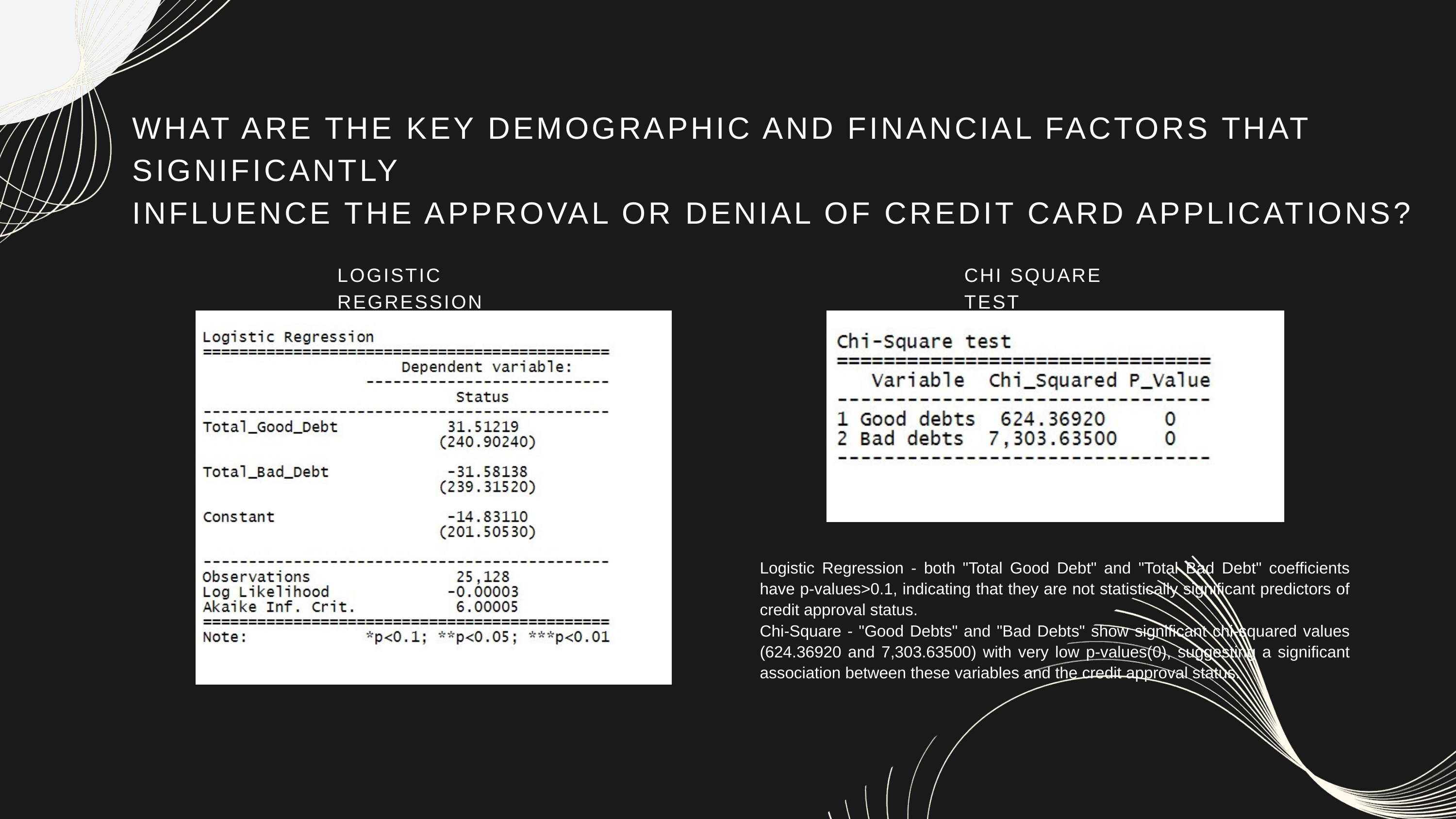

WHAT ARE THE KEY DEMOGRAPHIC AND FINANCIAL FACTORS THAT SIGNIFICANTLY
INFLUENCE THE APPROVAL OR DENIAL OF CREDIT CARD APPLICATIONS?
LOGISTIC REGRESSION

CHI SQUARE TEST

Logistic Regression - both "Total Good Debt" and "Total Bad Debt" coefficients have p-values>0.1, indicating that they are not statistically significant predictors of credit approval status.
Chi-Square - "Good Debts" and "Bad Debts" show significant chi-squared values (624.36920 and 7,303.63500) with very low p-values(0), suggesting a significant association between these variables and the credit approval status.